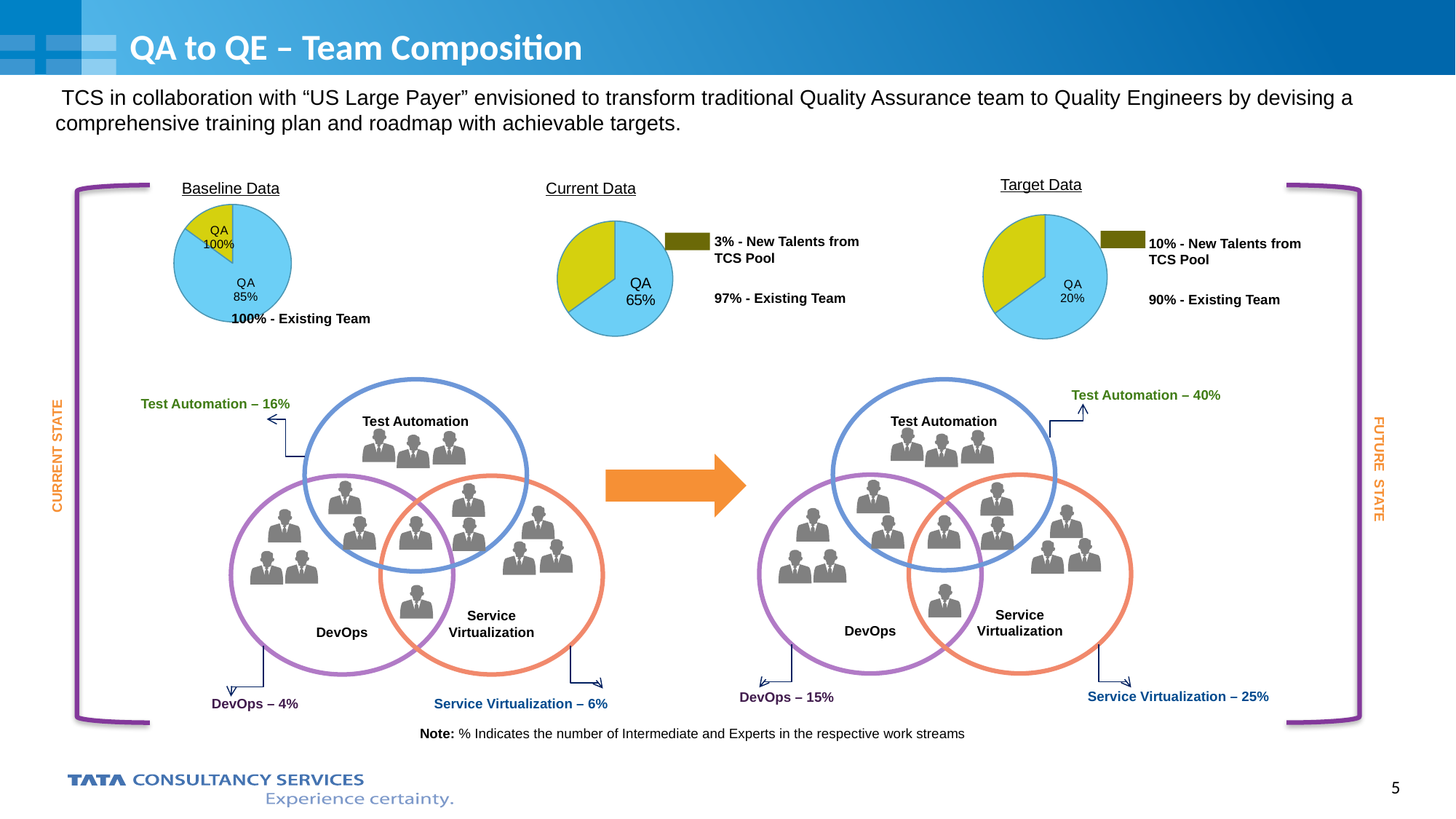

# QA to QE – Team Composition
 TCS in collaboration with “US Large Payer” envisioned to transform traditional Quality Assurance team to Quality Engineers by devising a comprehensive training plan and roadmap with achievable targets.
Target Data
Baseline Data
Current Data

10% - New Talents from
TCS Pool
90% - Existing Team
100% - Existing Team
Test Automation
Test Automation
Test Automation – 40%
Test Automation – 16%

Current State
Future  State

DevOps
Service Virtualization
DevOps
Service Virtualization

Service Virtualization – 25%
DevOps – 15%
Service Virtualization – 6%
DevOps – 4%
Note: % Indicates the number of Intermediate and Experts in the respective work streams

[unsupported chart]

[unsupported chart]

[unsupported chart]

3% - New Talents from
TCS Pool

97% - Existing Team